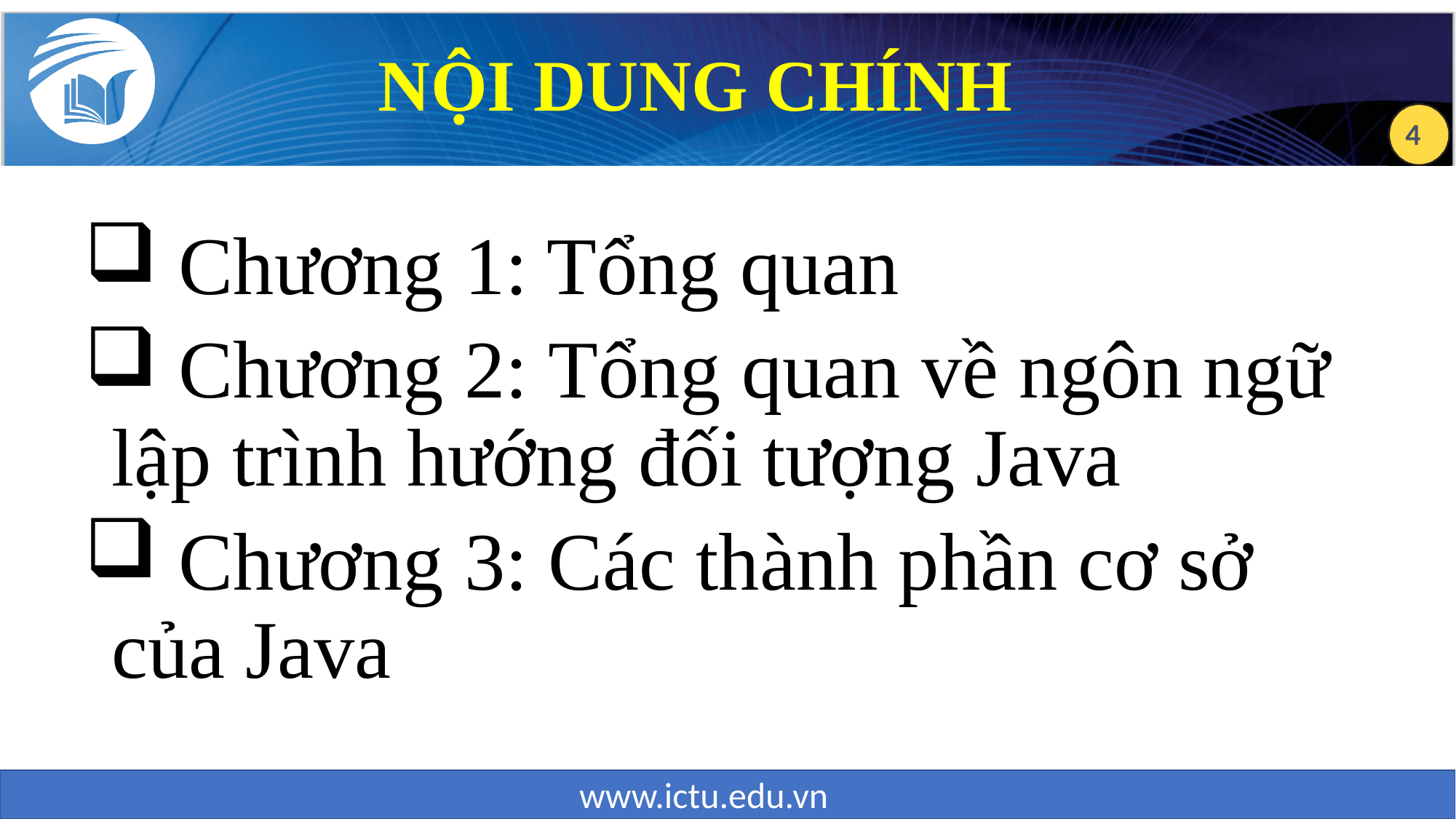

NỘI DUNG CHÍNH
 Chương 1: Tổng quan
 Chương 2: Tổng quan về ngôn ngữ lập trình hướng đối tượng Java
 Chương 3: Các thành phần cơ sở của Java